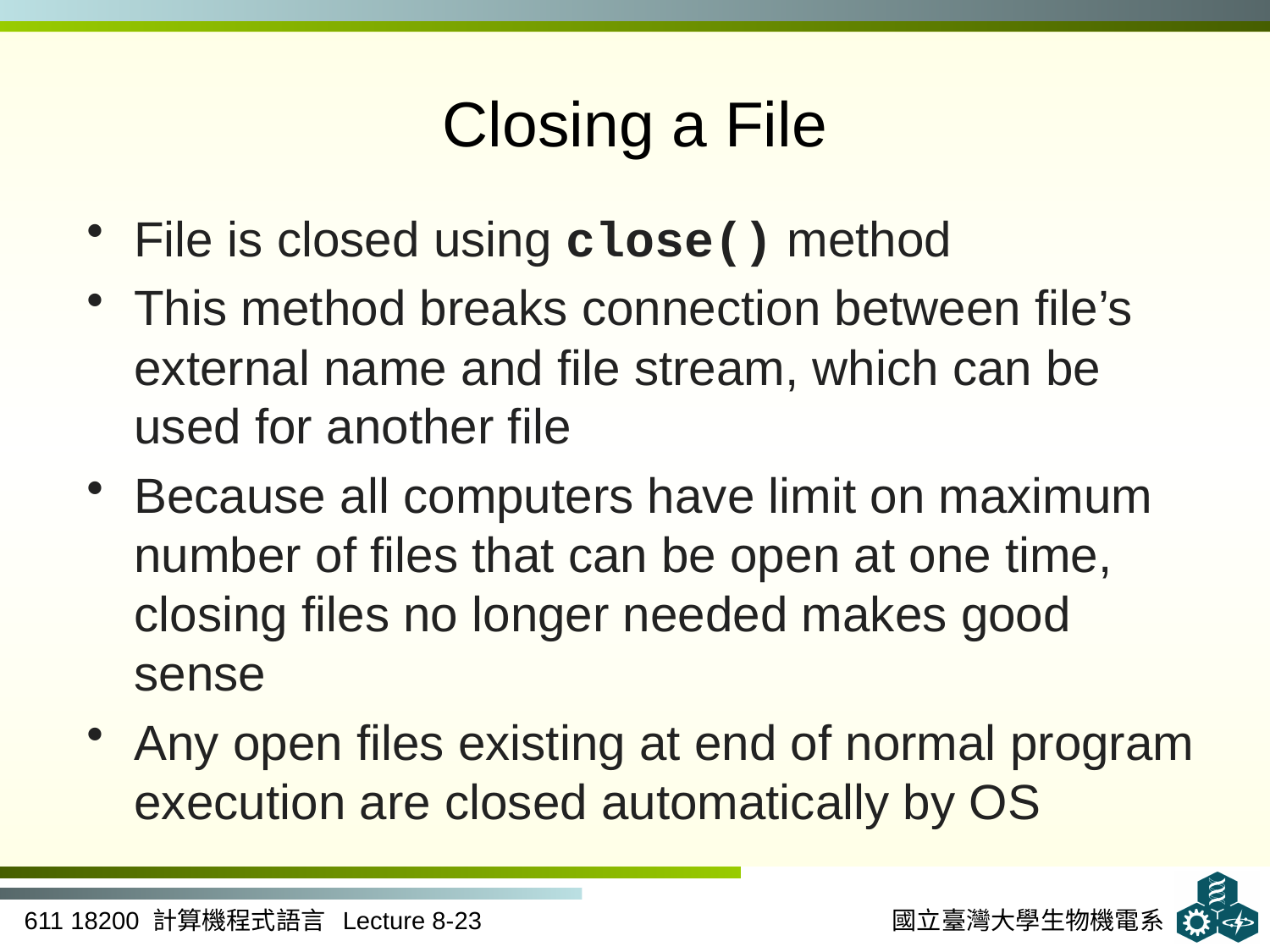

# Closing a File
File is closed using close() method
This method breaks connection between file’s external name and file stream, which can be used for another file
Because all computers have limit on maximum number of files that can be open at one time, closing files no longer needed makes good sense
Any open files existing at end of normal program execution are closed automatically by OS